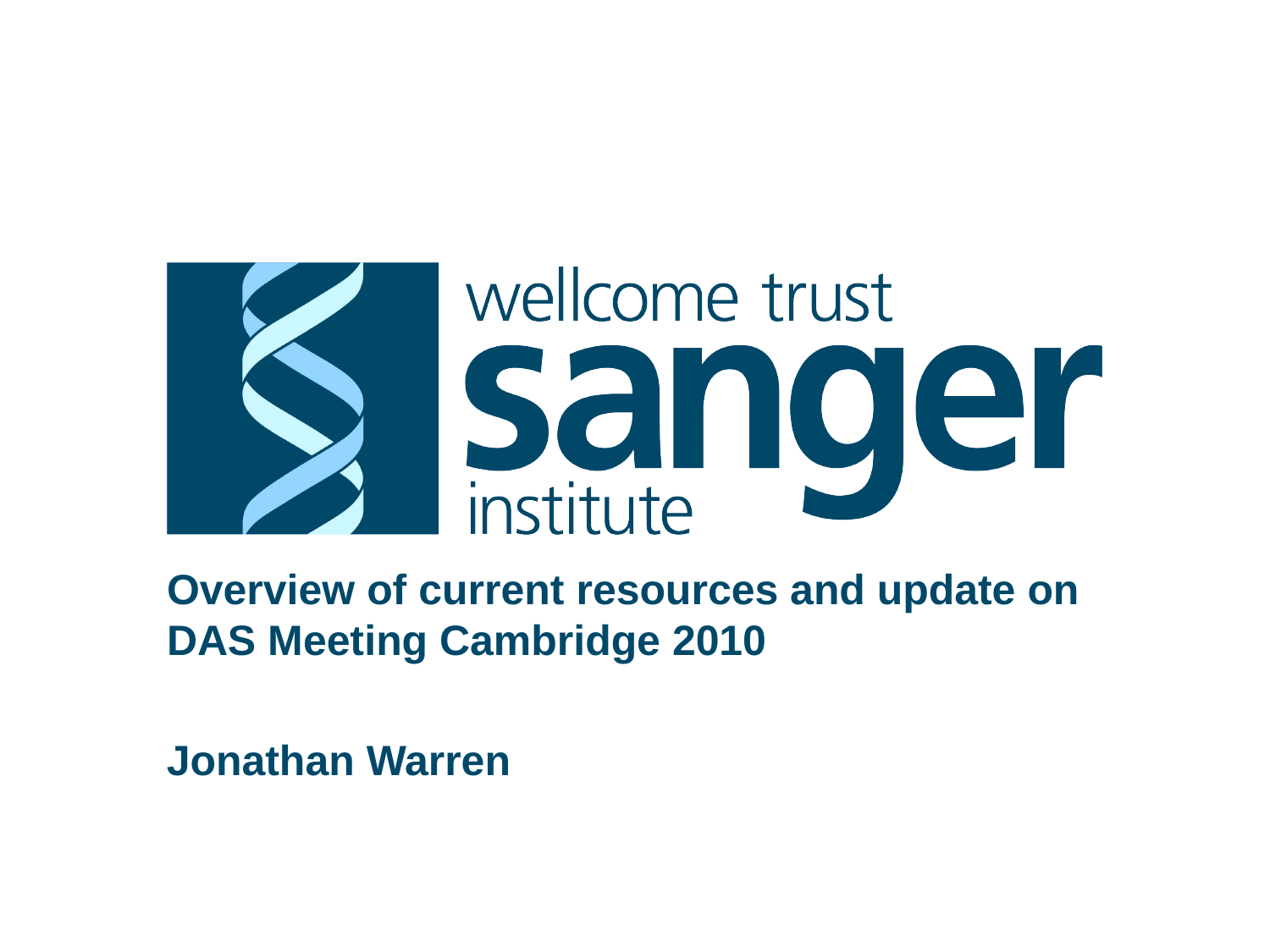

# Overview of current resources and update on DAS Meeting Cambridge 2010
Jonathan Warren